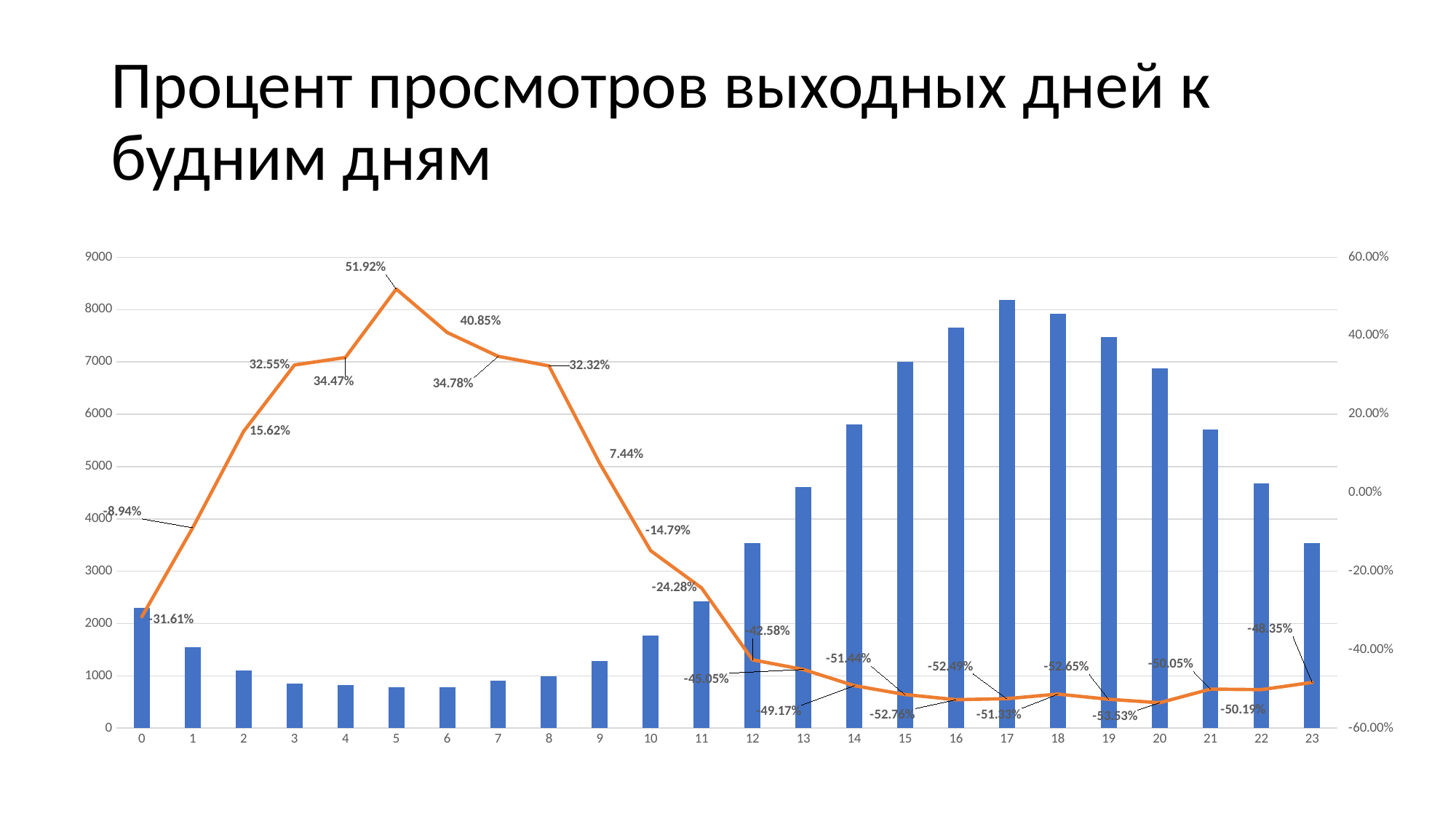

# Процент просмотров выходных дней к будним дням

### Chart

| Category | Сумма по полю Количество по полю id просмотра | Выходные к будням  |
|---|---|---|
| 0 | 2300.0 | -0.3160869565217391 |
| 1 | 1543.0 | -0.08943616331821125 |
| 2 | 1101.0 | 0.15622161671208 |
| 3 | 851.0 | 0.3254994124559343 |
| 4 | 821.0 | 0.3447015834348355 |
| 5 | 780.0 | 0.5192307692307692 |
| 6 | 781.0 | 0.408450704225352 |
| 7 | 900.0 | 0.34777777777777774 |
| 8 | 987.0 | 0.32320162107396144 |
| 9 | 1290.0 | 0.07441860465116279 |
| 10 | 1771.0 | -0.14793901750423488 |
| 11 | 2422.0 | -0.24277456647398843 |
| 12 | 3532.0 | -0.42582106455266133 |
| 13 | 4610.0 | -0.4505422993492407 |
| 14 | 5802.0 | -0.4917269906928645 |
| 15 | 7004.0 | -0.5144203312392919 |
| 16 | 7654.0 | -0.5275672850796969 |
| 17 | 8182.0 | -0.5249327792715717 |
| 18 | 7924.0 | -0.5132508833922261 |
| 19 | 7482.0 | -0.5264635124298316 |
| 20 | 6873.0 | -0.5352829914156846 |
| 21 | 5712.0 | -0.5005252100840336 |
| 22 | 4678.0 | -0.5019238991021804 |
| 23 | 3535.0 | -0.48345120226308347 |